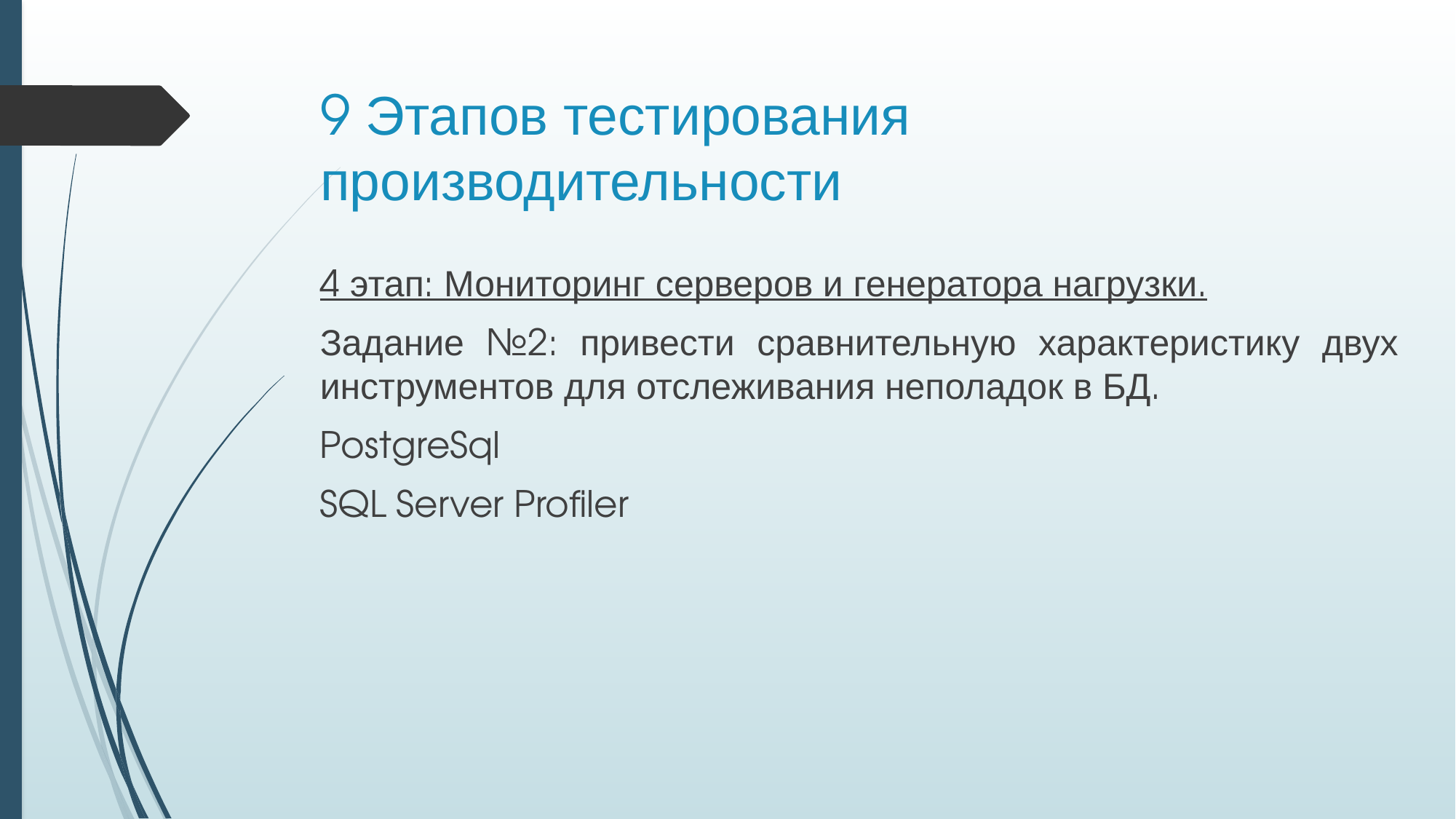

# 9 Этапов тестирования производительности
4 этап: Мониторинг серверов и генератора нагрузки.
Задание №2: привести сравнительную характеристику двух инструментов для отслеживания неполадок в БД.
PostgreSql
SQL Server Profiler